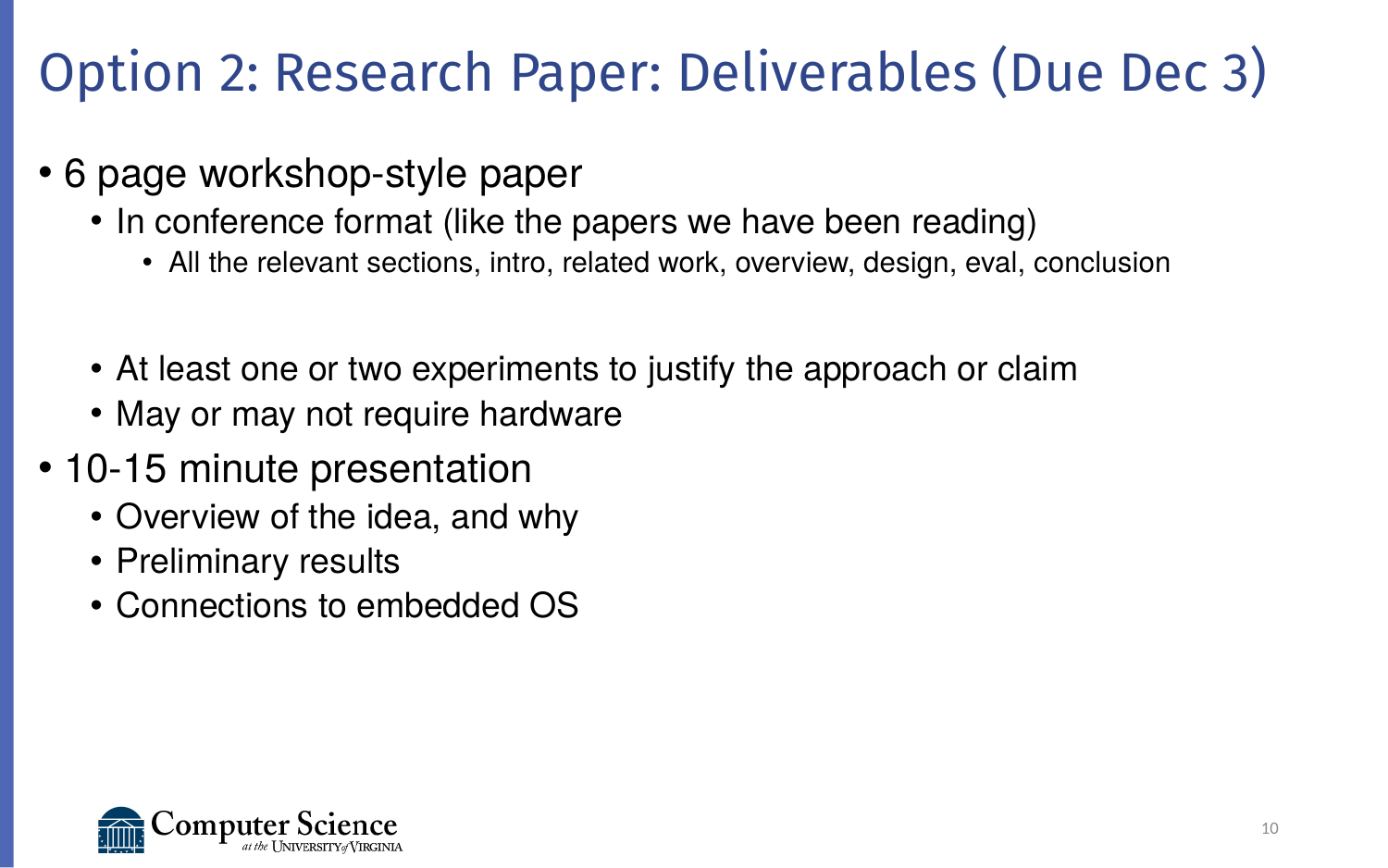

# Option 2: Research Paper: Deliverables (Due Dec 3)
6 page workshop-style paper
In conference format (like the papers we have been reading)
All the relevant sections, intro, related work, overview, design, eval, conclusion

At least one or two experiments to justify the approach or claim
May or may not require hardware
10-15 minute presentation
Overview of the idea, and why
Preliminary results
Connections to embedded OS
10